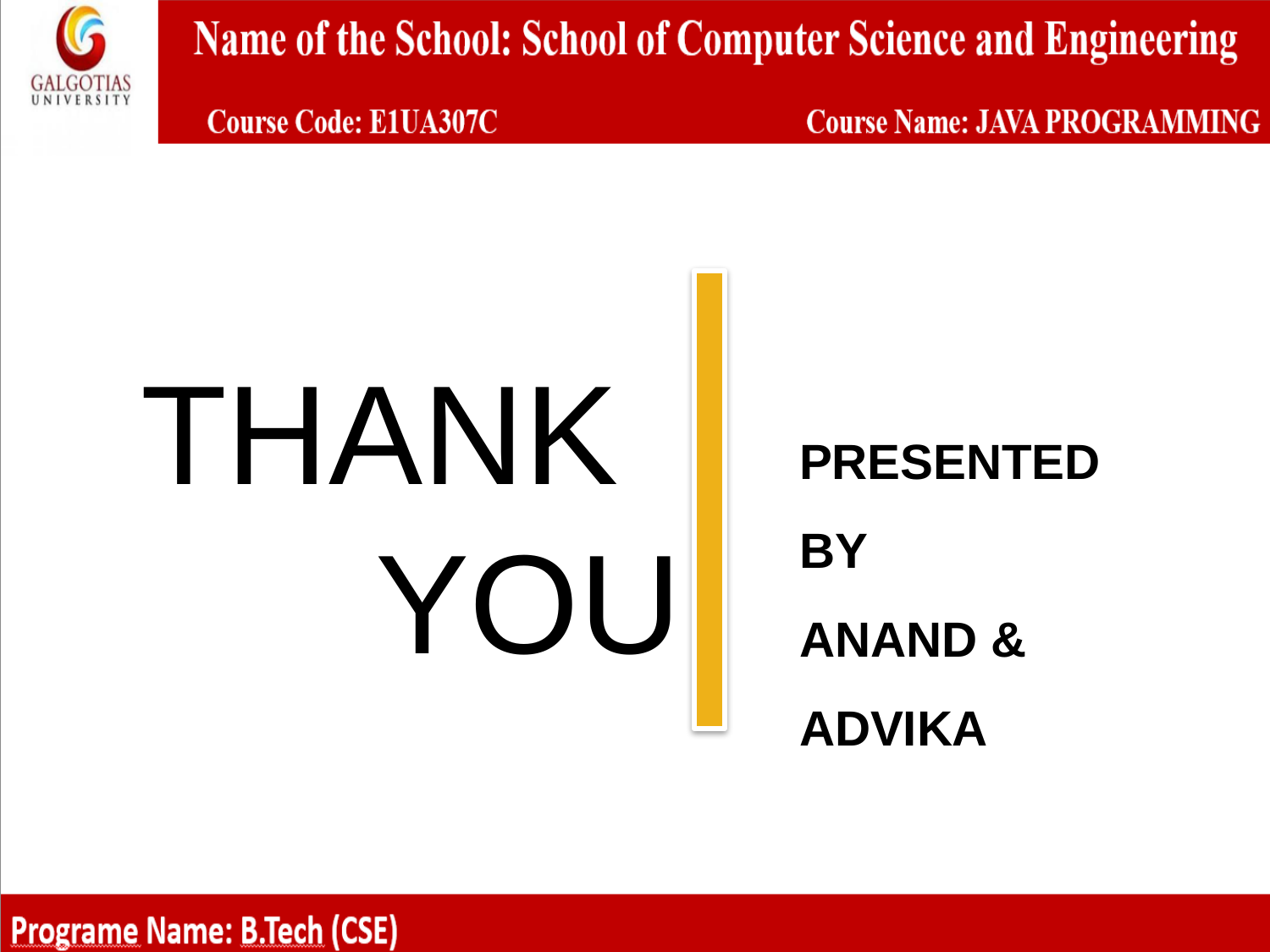

THANK
      YOU
PRESENTED BY
ANAND & ADVIKA